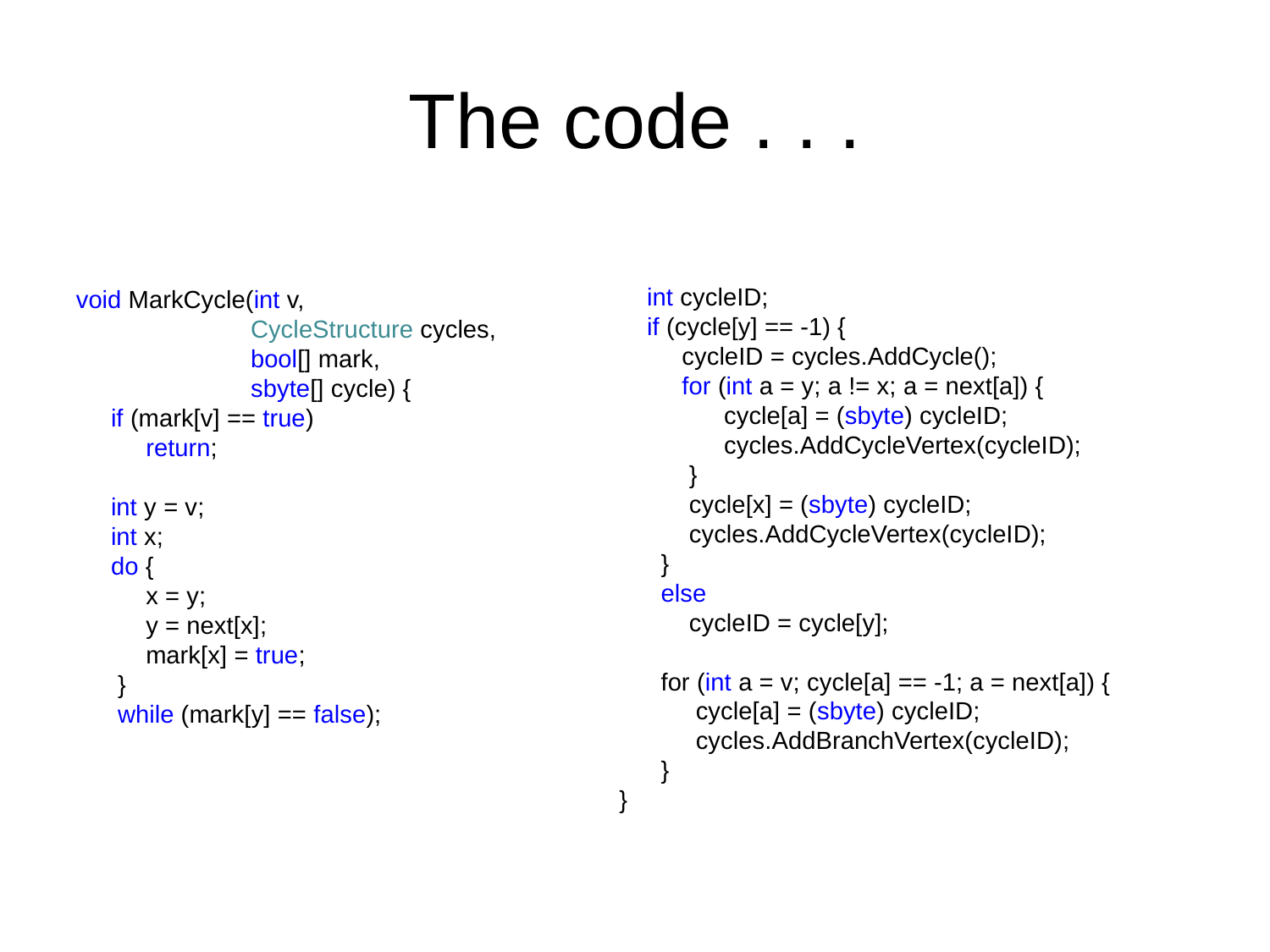

# The code . . .
      int cycleID;
      if (cycle[y] == -1) {
           cycleID = cycles.AddCycle();
           for (int a = y; a != x; a = next[a]) {
                 cycle[a] = (sbyte) cycleID;
                 cycles.AddCycleVertex(cycleID);
            }
            cycle[x] = (sbyte) cycleID;
            cycles.AddCycleVertex(cycleID);
        }
        else
            cycleID = cycle[y];

        for (int a = v; cycle[a] == -1; a = next[a]) {
             cycle[a] = (sbyte) cycleID;
             cycles.AddBranchVertex(cycleID);
        }
  }
void MarkCycle(int v,
                         CycleStructure cycles,
                         bool[] mark,
                         sbyte[] cycle) {
     if (mark[v] == true)
          return;

     int y = v;
     int x;
     do {
          x = y;
          y = next[x];
          mark[x] = true;
      }
      while (mark[y] == false);